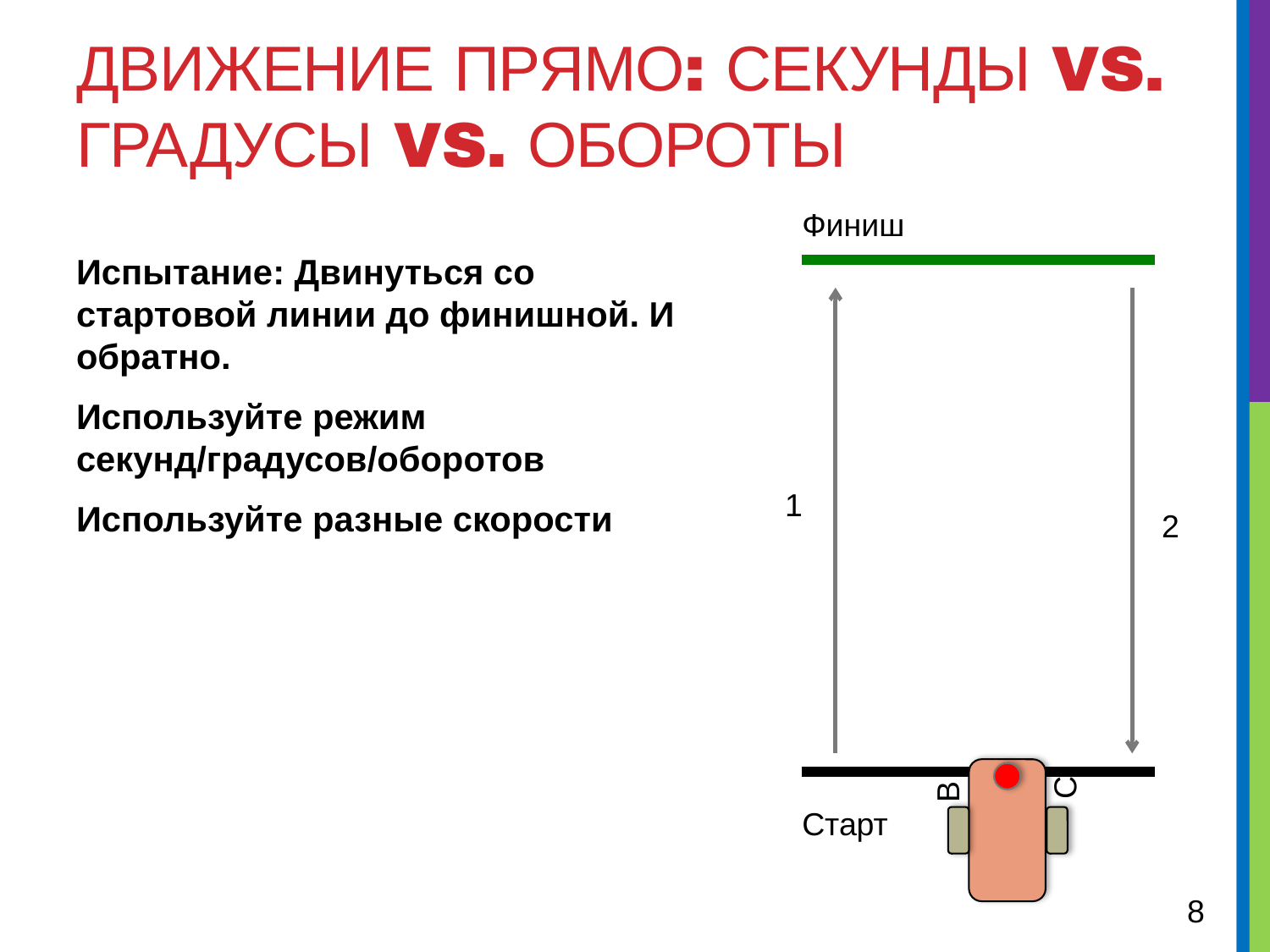

# Движение прямо: Секунды vs. Градусы vs. обороты
Финиш
Испытание: Двинуться со стартовой линии до финишной. И обратно.
Используйте режим секунд/градусов/оборотов
Используйте разные скорости

1
2
B

C
Старт
8